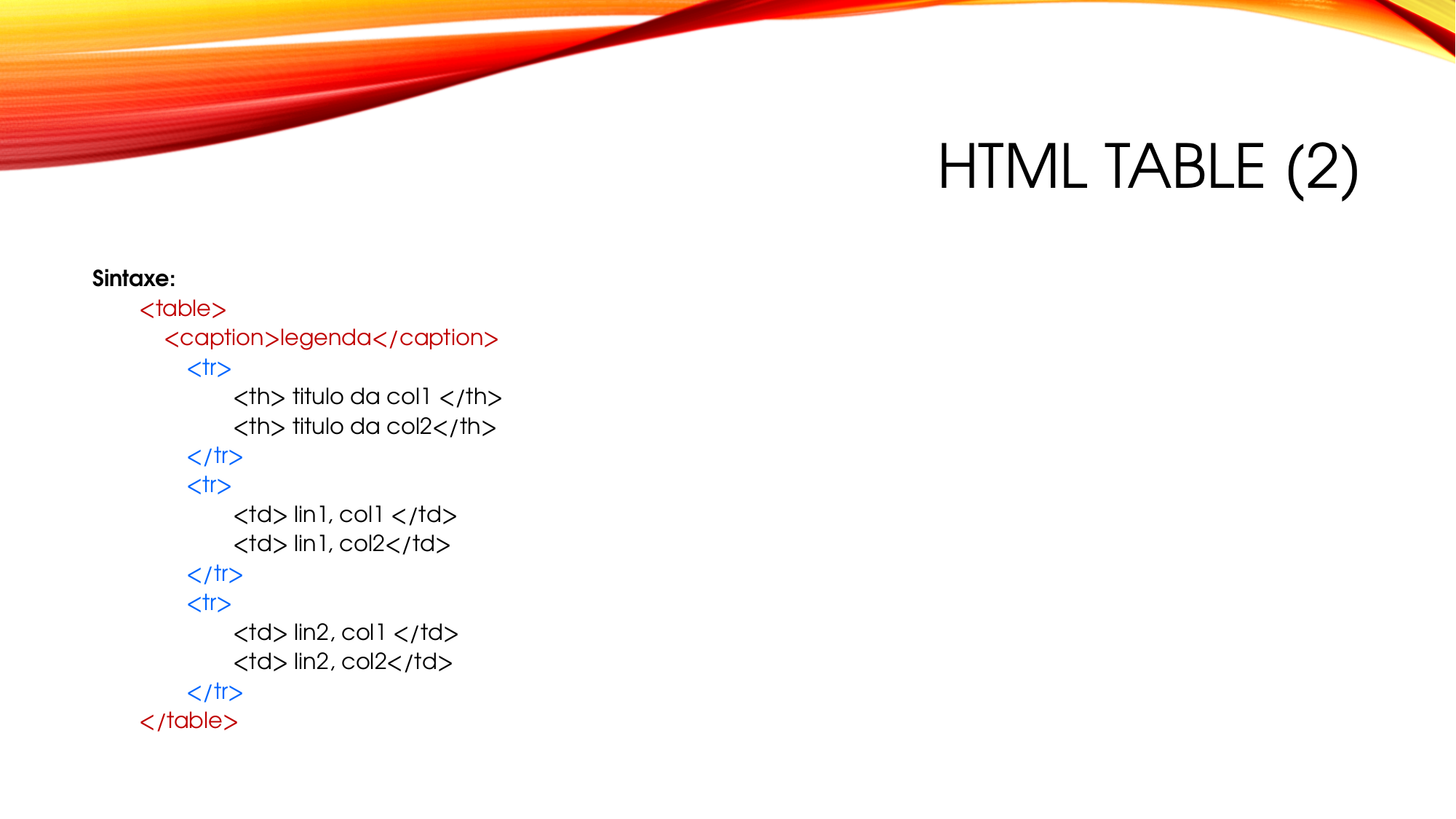

# Html table (2)
Sintaxe:
<table>
    <caption>legenda</caption>
<tr>
<th> titulo da col1 </th>
<th> titulo da col2</th>
</tr>
<tr>
<td> lin1, col1 </td>
<td> lin1, col2</td>
</tr>
<tr>
<td> lin2, col1 </td>
<td> lin2, col2</td>
</tr>
</table>